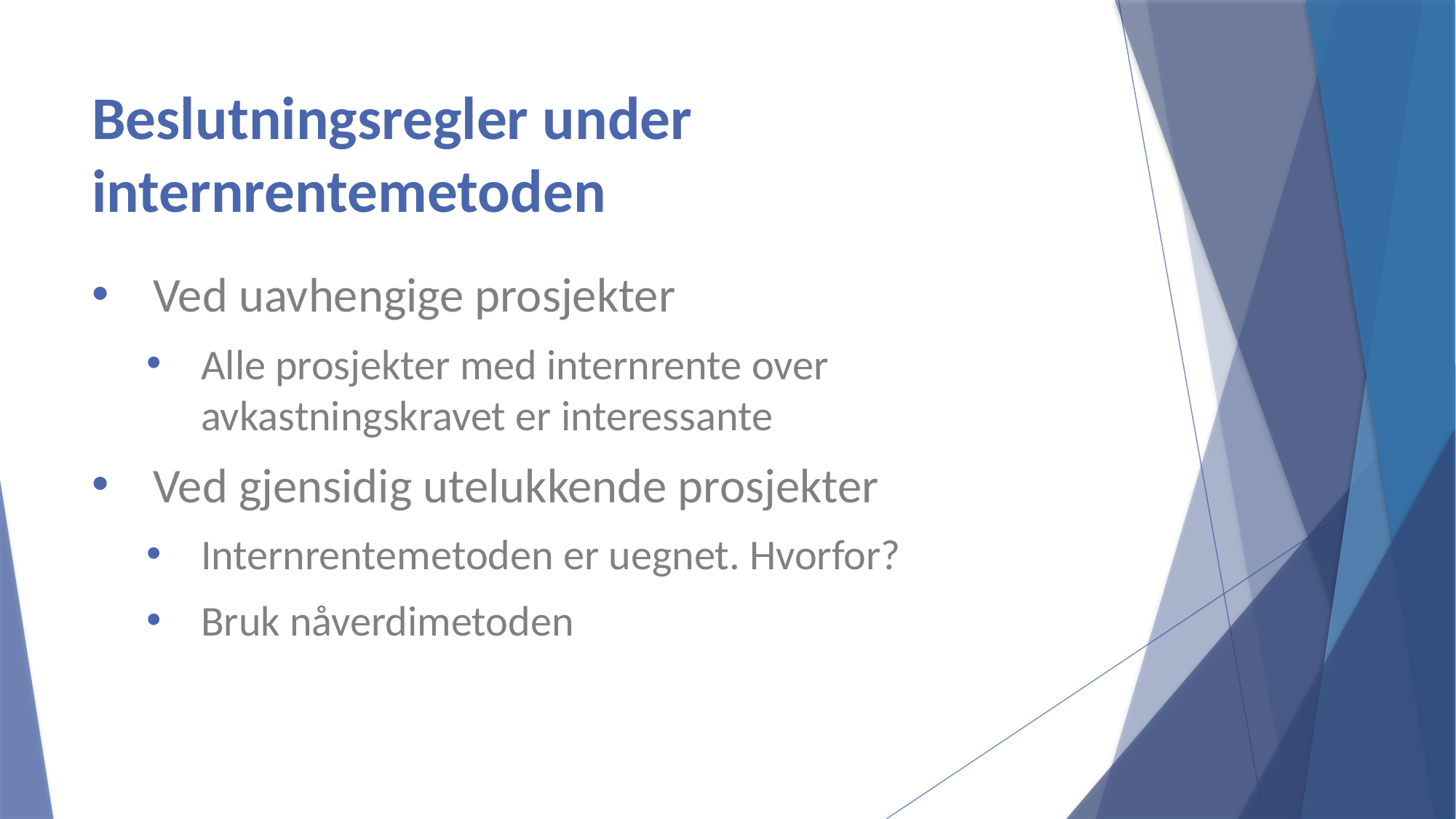

# Beslutningsregler under internrentemetoden
Ved uavhengige prosjekter
Alle prosjekter med internrente over avkastningskravet er interessante
Ved gjensidig utelukkende prosjekter
Internrentemetoden er uegnet. Hvorfor?
Bruk nåverdimetoden